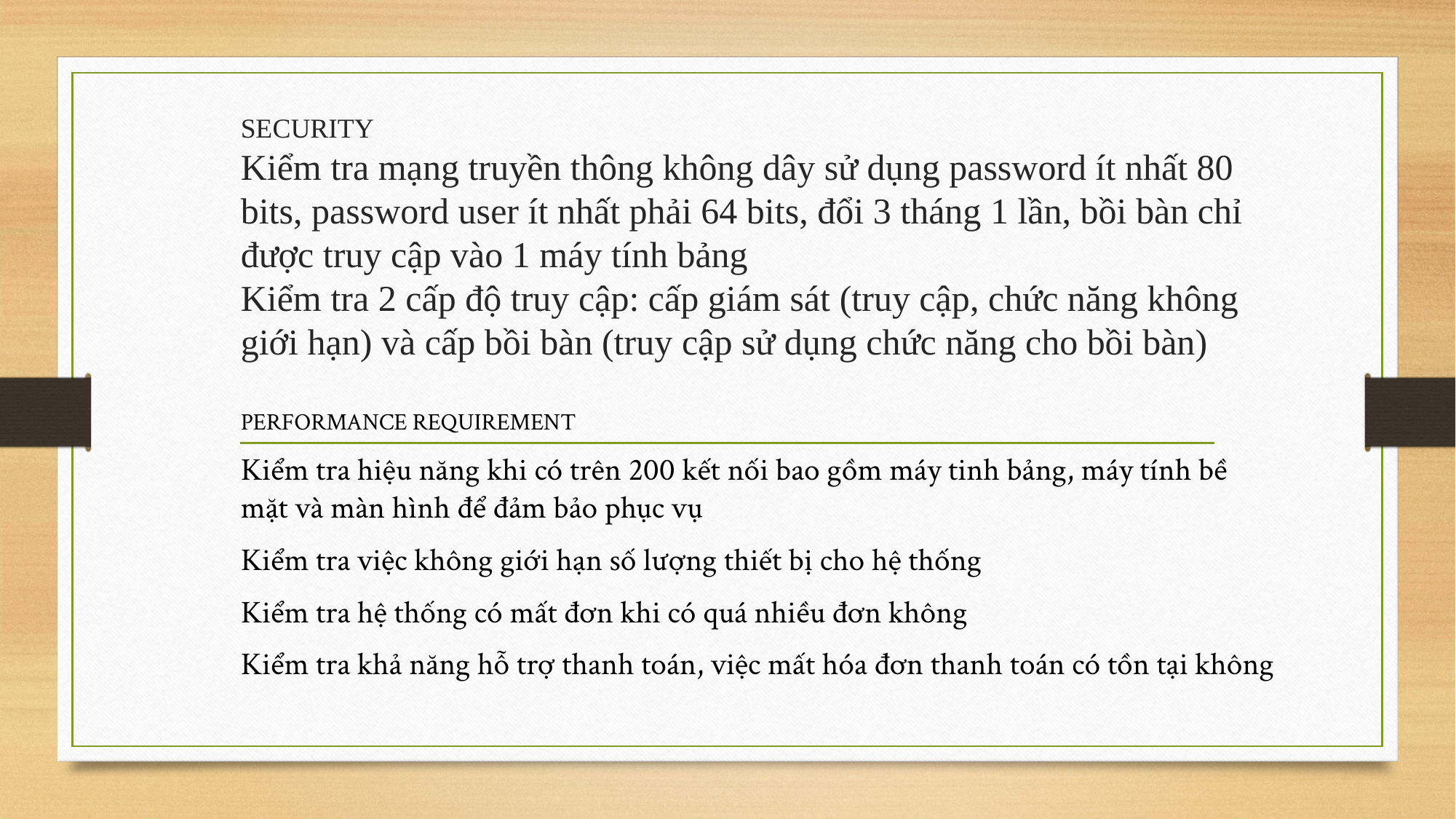

# SECURITY Kiểm tra mạng truyền thông không dây sử dụng password ít nhất 80 bits, password user ít nhất phải 64 bits, đổi 3 tháng 1 lần, bồi bàn chỉ được truy cập vào 1 máy tính bảng Kiểm tra 2 cấp độ truy cập: cấp giám sát (truy cập, chức năng không giới hạn) và cấp bồi bàn (truy cập sử dụng chức năng cho bồi bàn)
PERFORMANCE REQUIREMENT
Kiểm tra hiệu năng khi có trên 200 kết nối bao gồm máy tinh bảng, máy tính bề mặt và màn hình để đảm bảo phục vụ
Kiểm tra việc không giới hạn số lượng thiết bị cho hệ thống
Kiểm tra hệ thống có mất đơn khi có quá nhiều đơn không
Kiểm tra khả năng hỗ trợ thanh toán, việc mất hóa đơn thanh toán có tồn tại không